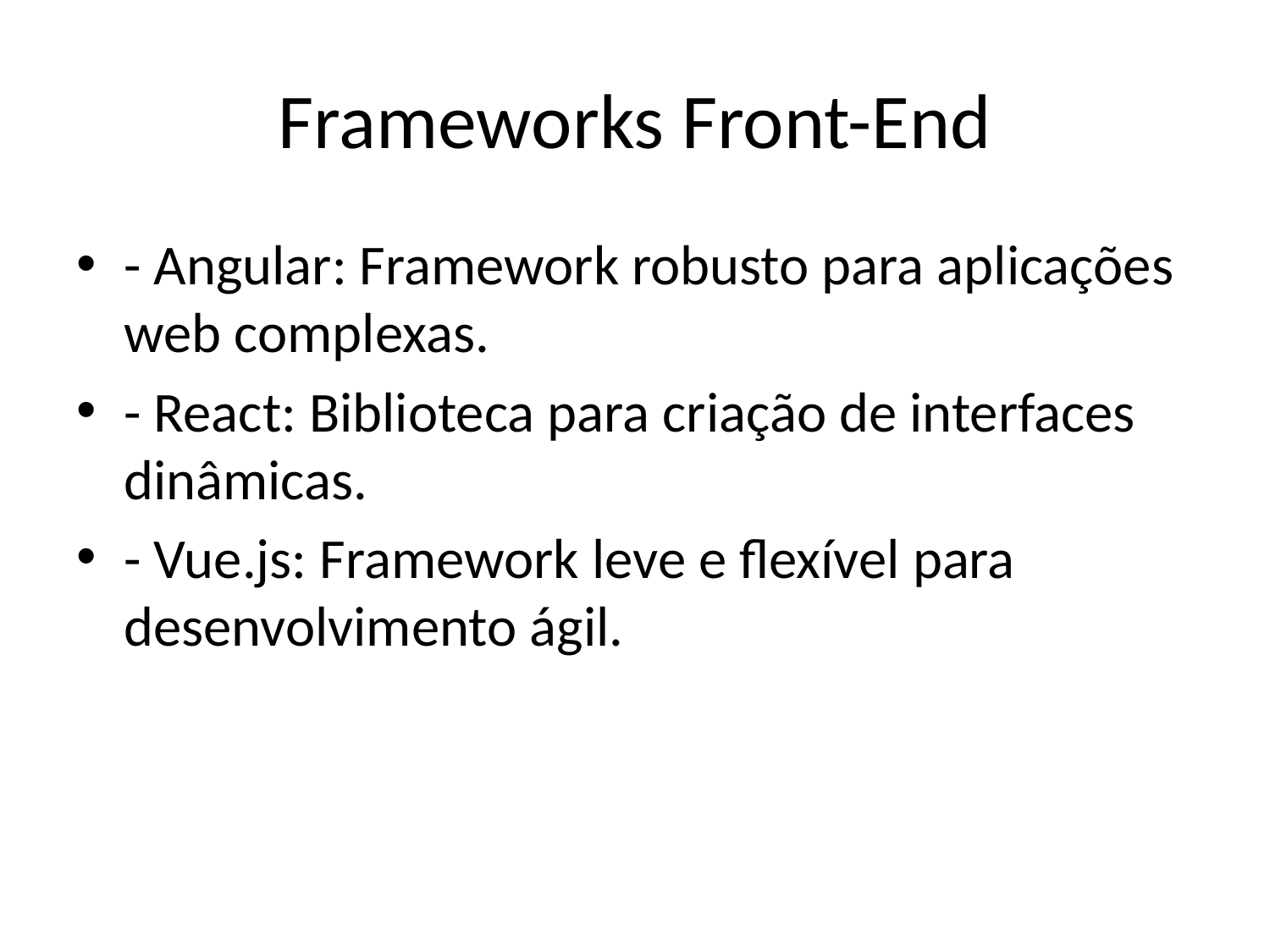

# Frameworks Front-End
- Angular: Framework robusto para aplicações web complexas.
- React: Biblioteca para criação de interfaces dinâmicas.
- Vue.js: Framework leve e flexível para desenvolvimento ágil.